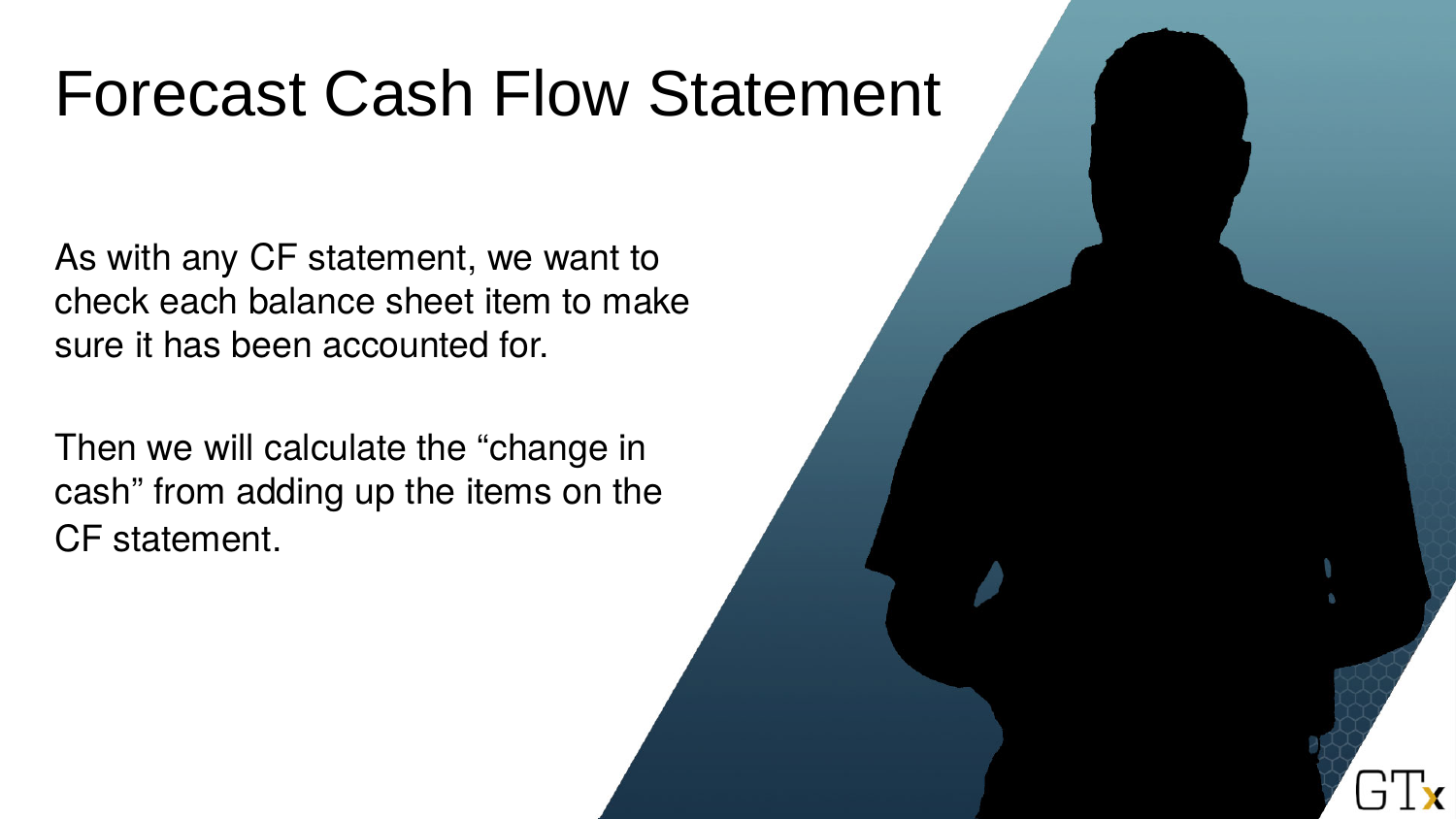

# Forecast Cash Flow Statement
As with any CF statement, we want to check each balance sheet item to make sure it has been accounted for.

Then we will calculate the “change in cash” from adding up the items on the CF statement.